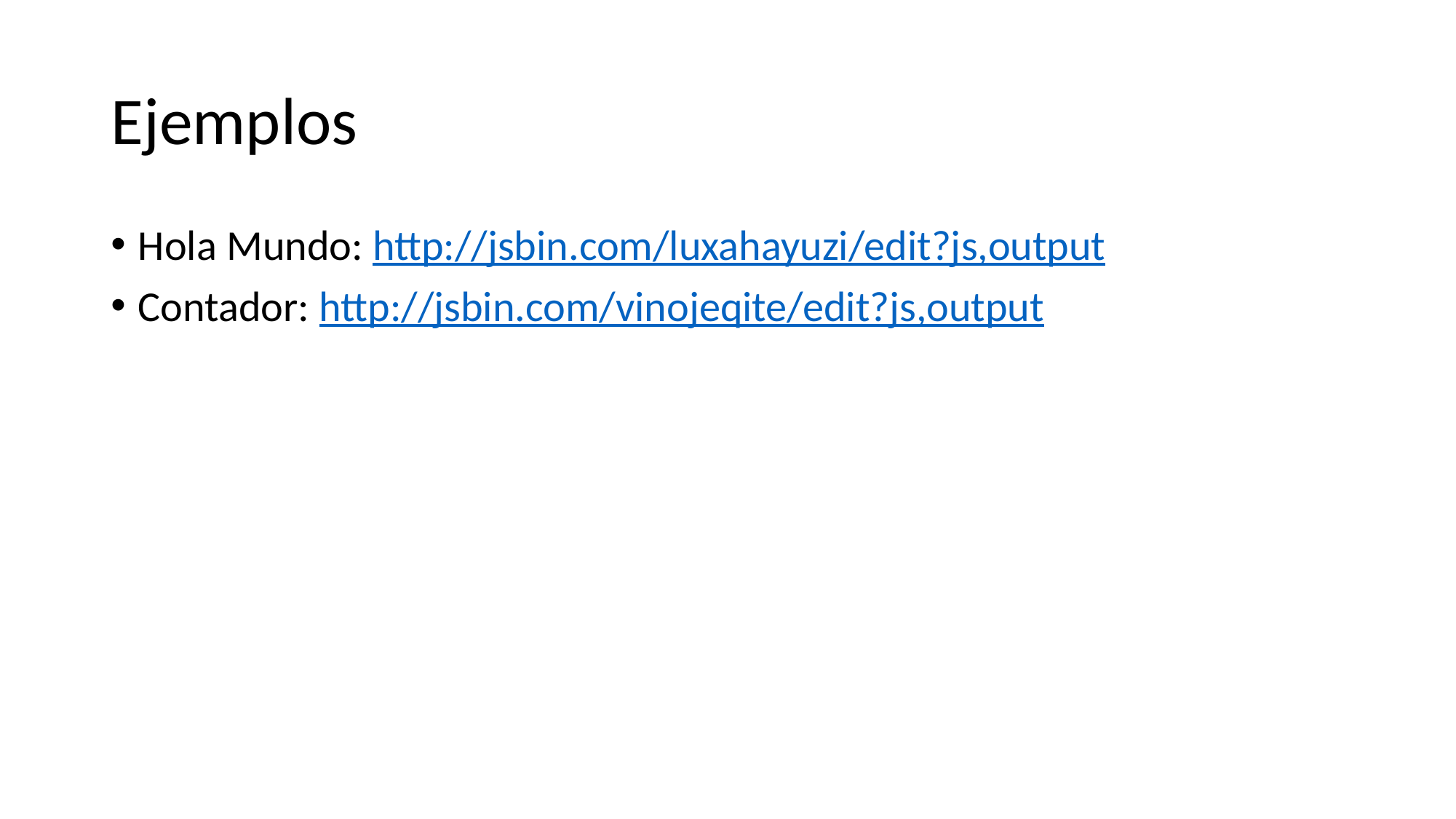

# Ejemplos
Hola Mundo: http://jsbin.com/luxahayuzi/edit?js,output
Contador: http://jsbin.com/vinojeqite/edit?js,output